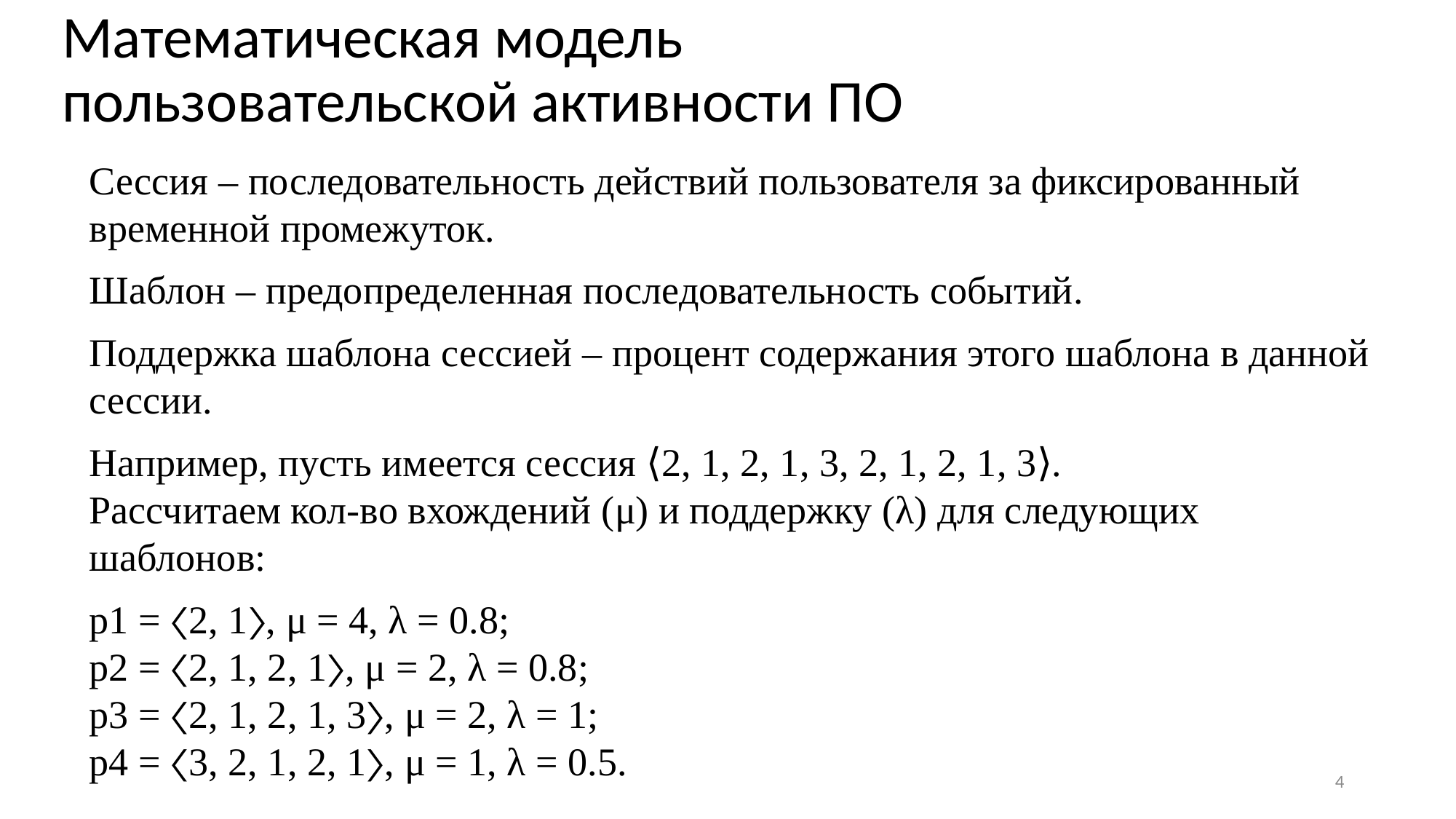

# Математическая модель пользовательской активности ПО
Сессия – последовательность действий пользователя за фиксированный временной промежуток.
Шаблон – предопределенная последовательность событий.
Поддержка шаблона сессией – процент содержания этого шаблона в данной сессии.
Например, пусть имеется сессия ⟨2, 1, 2, 1, 3, 2, 1, 2, 1, 3⟩.
Рассчитаем кол-во вхождений (μ) и поддержку (λ) для следующих шаблонов:
p1 = 〈2, 1〉, μ = 4, λ = 0.8;
p2 = 〈2, 1, 2, 1〉, μ = 2, λ = 0.8;
p3 = 〈2, 1, 2, 1, 3〉, μ = 2, λ = 1;
p4 = 〈3, 2, 1, 2, 1〉, μ = 1, λ = 0.5.
4